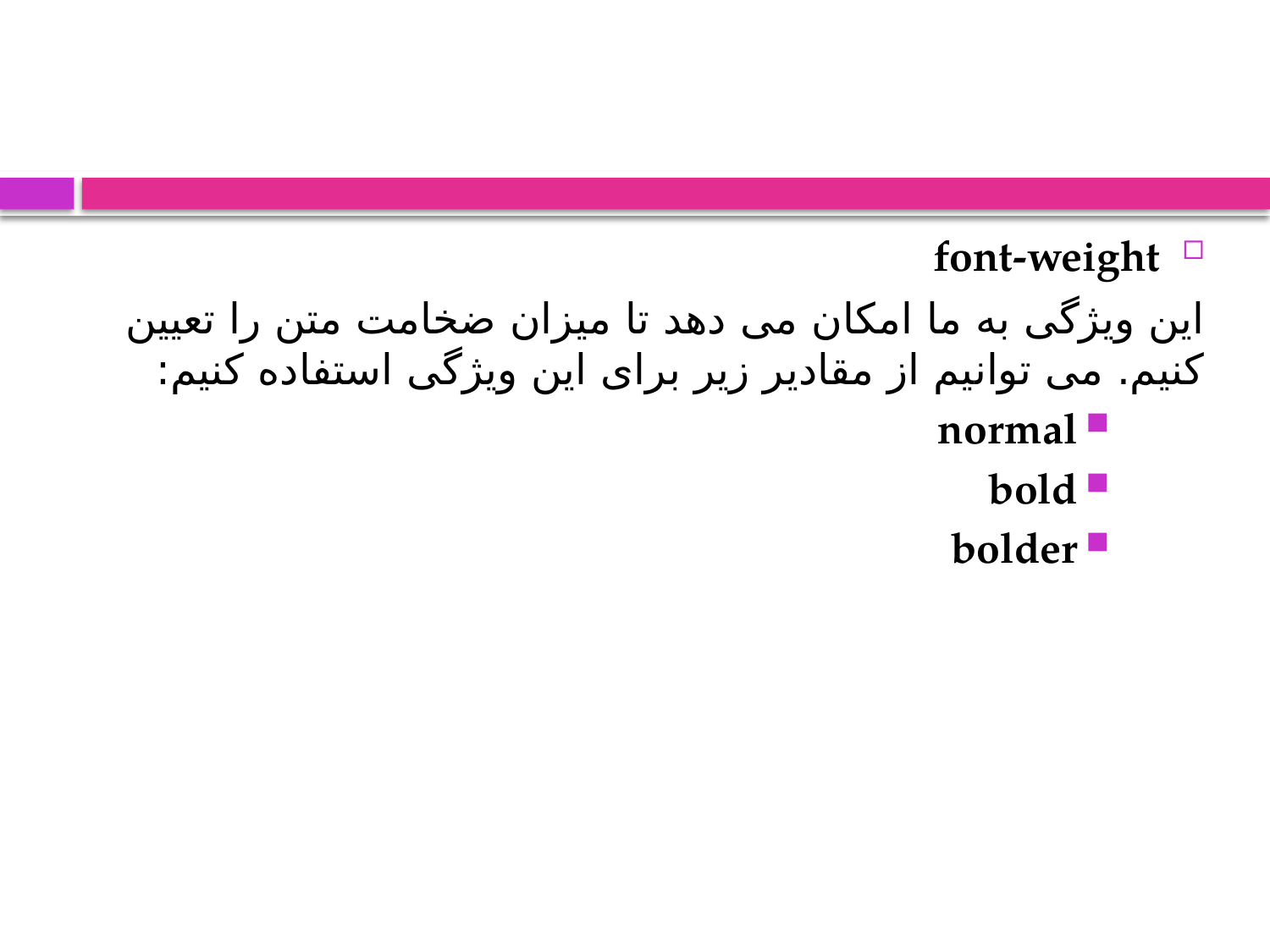

font-weight
این ویژگی به ما امکان می دهد تا میزان ضخامت متن را تعیین کنیم. می توانیم از مقادیر زیر برای این ویژگی استفاده کنیم:
normal
bold
bolder